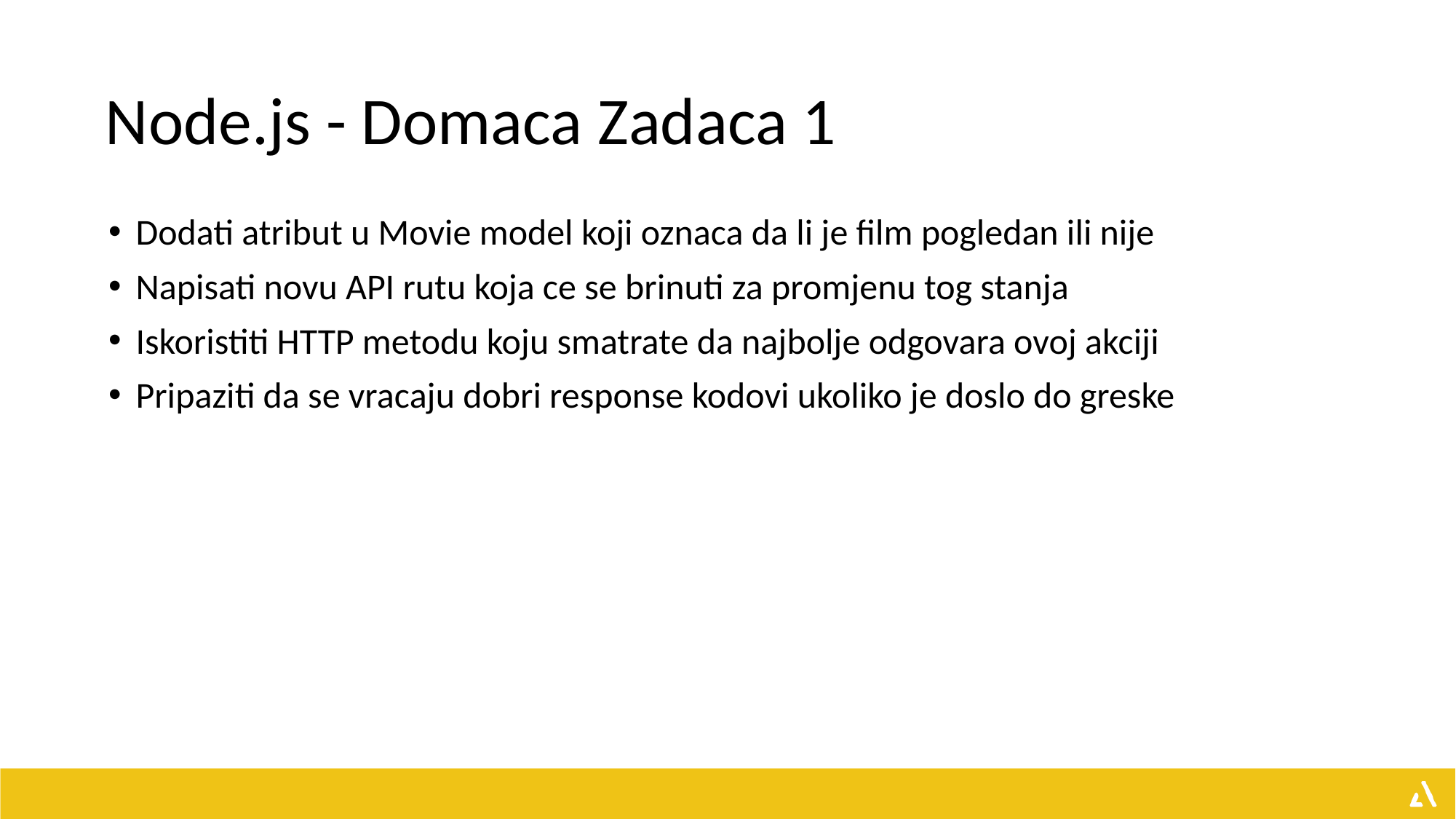

# Node.js - Domaca Zadaca 1
Dodati atribut u Movie model koji oznaca da li je film pogledan ili nije
Napisati novu API rutu koja ce se brinuti za promjenu tog stanja
Iskoristiti HTTP metodu koju smatrate da najbolje odgovara ovoj akciji
Pripaziti da se vracaju dobri response kodovi ukoliko je doslo do greske